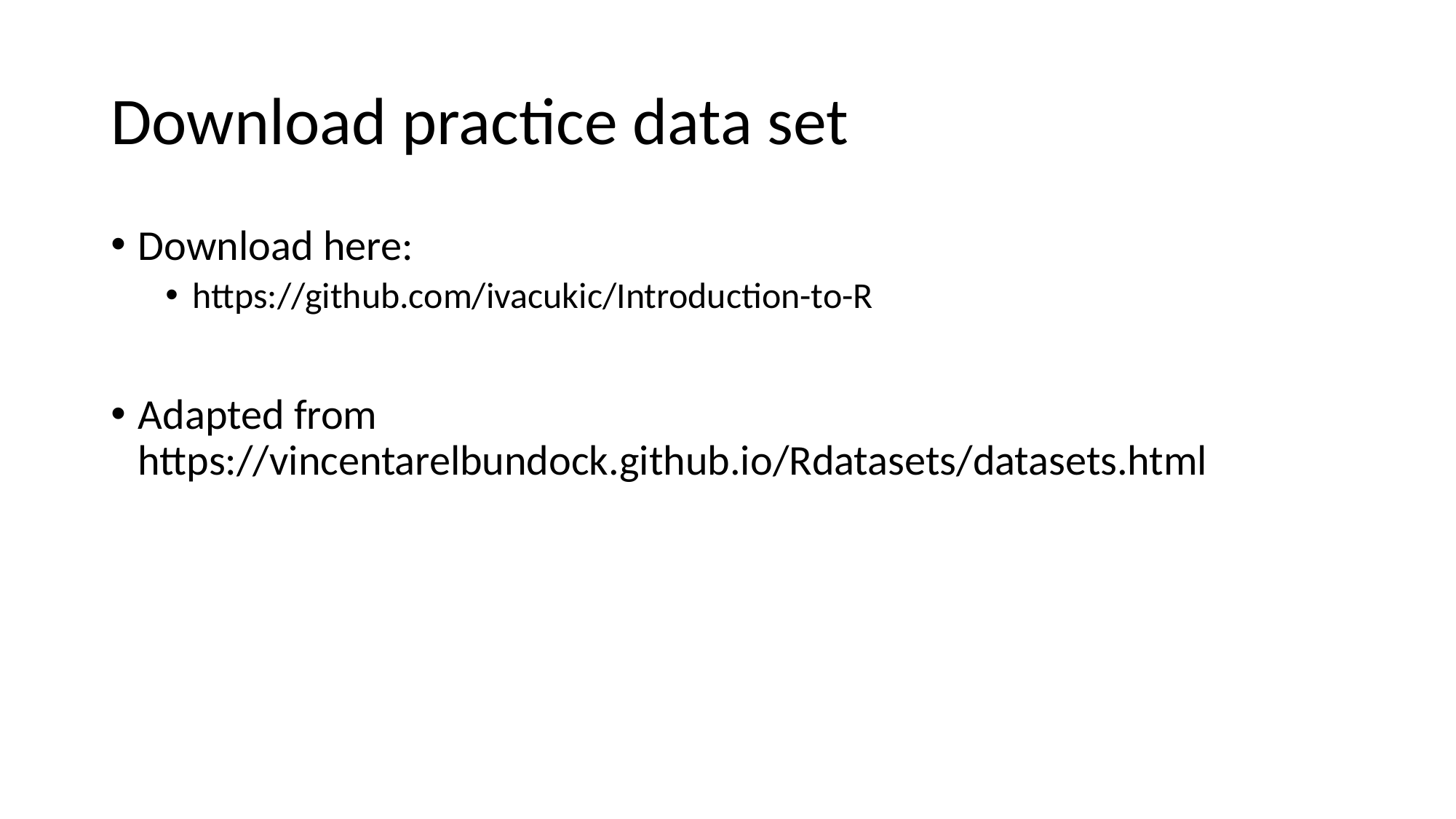

# Download practice data set
Download here:
https://github.com/ivacukic/Introduction-to-R

Adapted from https://vincentarelbundock.github.io/Rdatasets/datasets.html